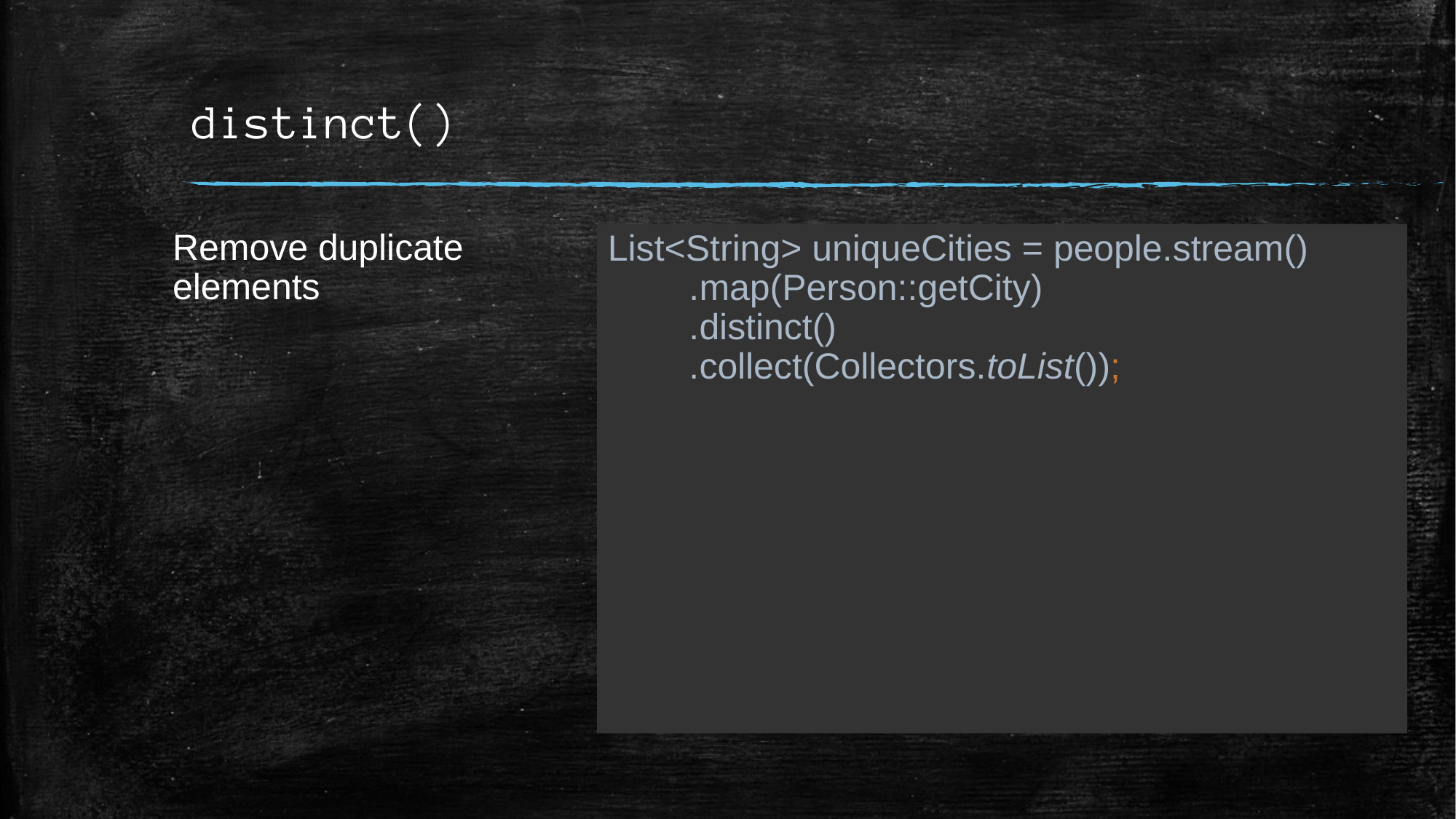

# distinct()

Remove duplicate elements
List<String> uniqueCities = people.stream()
        .map(Person::getCity)
        .distinct()
        .collect(Collectors.toList());